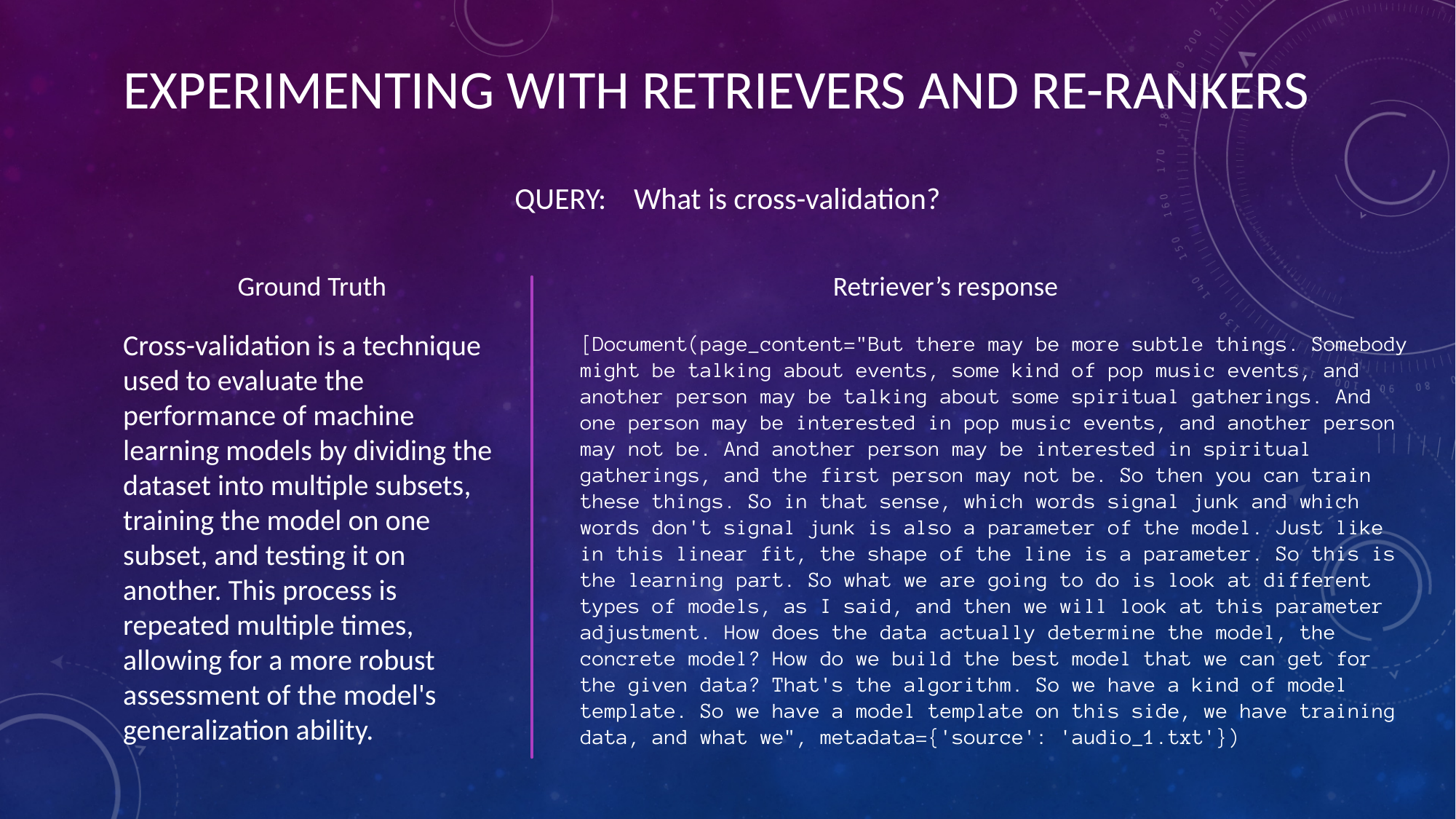

# Experimenting with retrievers and re-rankers
QUERY:    What is cross-validation?
Ground Truth
Retriever’s response
Cross-validation is a technique used to evaluate the performance of machine learning models by dividing the dataset into multiple subsets, training the model on one subset, and testing it on another. This process is repeated multiple times, allowing for a more robust assessment of the model's generalization ability.
[Document(page_content="But there may be more subtle things. Somebody might be talking about events, some kind of pop music events, and another person may be talking about some spiritual gatherings. And one person may be interested in pop music events, and another person may not be. And another person may be interested in spiritual gatherings, and the first person may not be. So then you can train these things. So in that sense, which words signal junk and which words don't signal junk is also a parameter of the model. Just like in this linear fit, the shape of the line is a parameter. So this is the learning part. So what we are going to do is look at different types of models, as I said, and then we will look at this parameter adjustment. How does the data actually determine the model, the concrete model? How do we build the best model that we can get for the given data? That's the algorithm. So we have a kind of model template. So we have a model template on this side, we have training data, and what we", metadata={'source': 'audio_1.txt'})